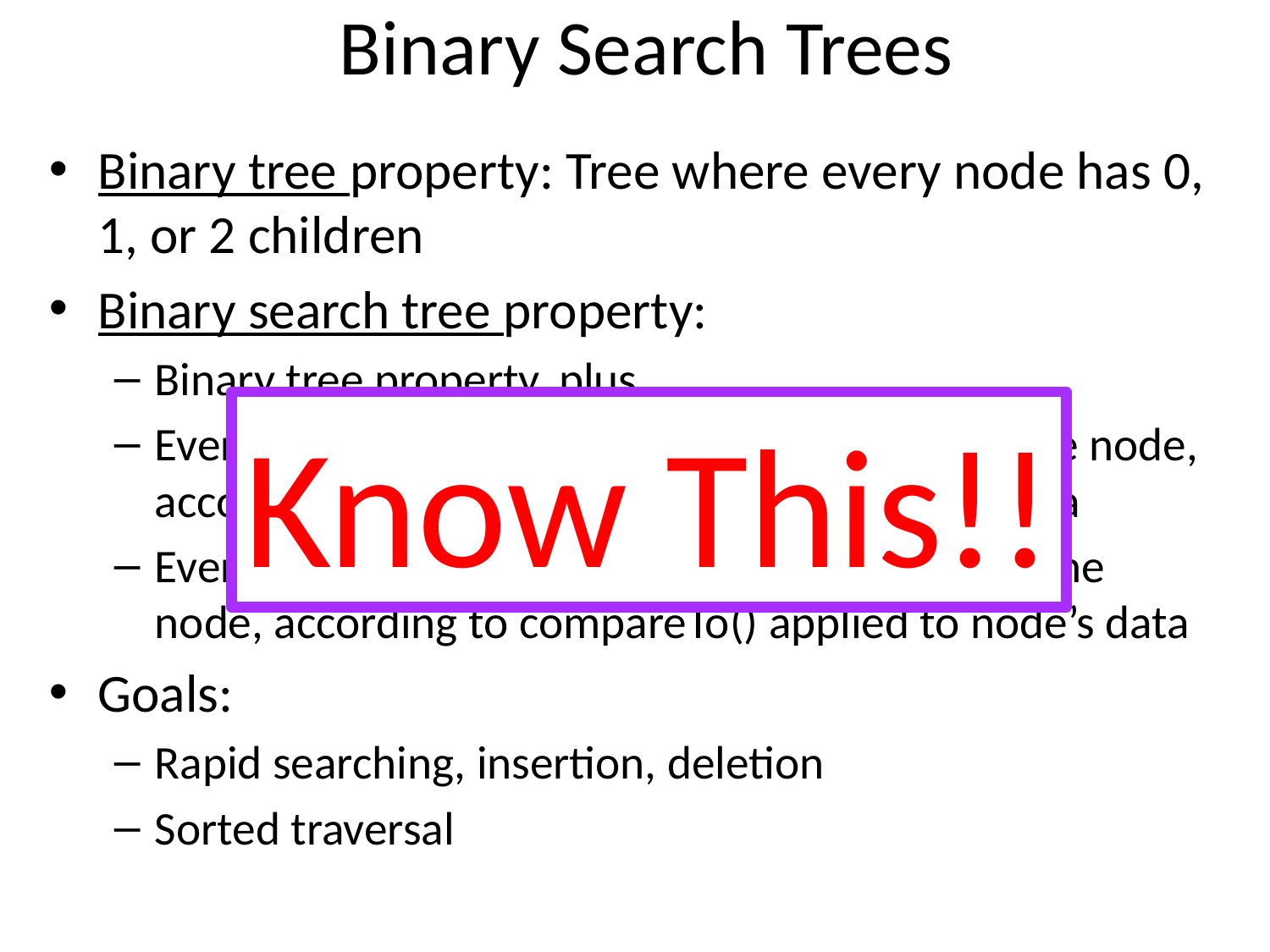

# Binary Search Trees
Binary tree property: Tree where every node has 0, 1, or 2 children
Binary search tree property:
Binary tree property, plus …
Every descendant in a node’s left subtree is < the node, according to compareTo () applied to node’s data
Every descendant in a node’s right subtree is > the node, according to compareTo() applied to node’s data
Goals:
Rapid searching, insertion, deletion
Sorted traversal
Know This!!